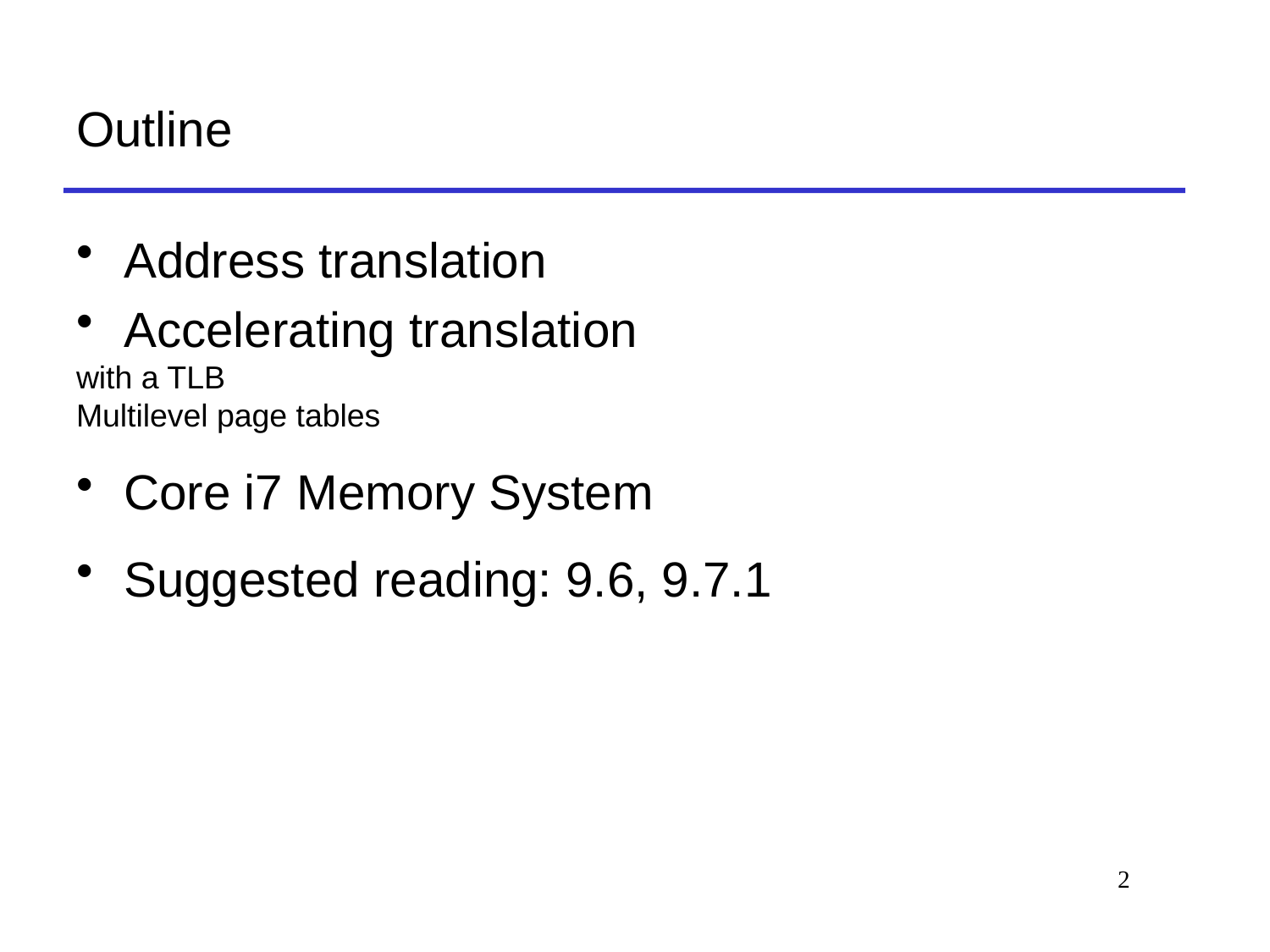

# Outline
Address translation
Accelerating translation
with a TLB
Multilevel page tables
Core i7 Memory System
Suggested reading: 9.6, 9.7.1
2